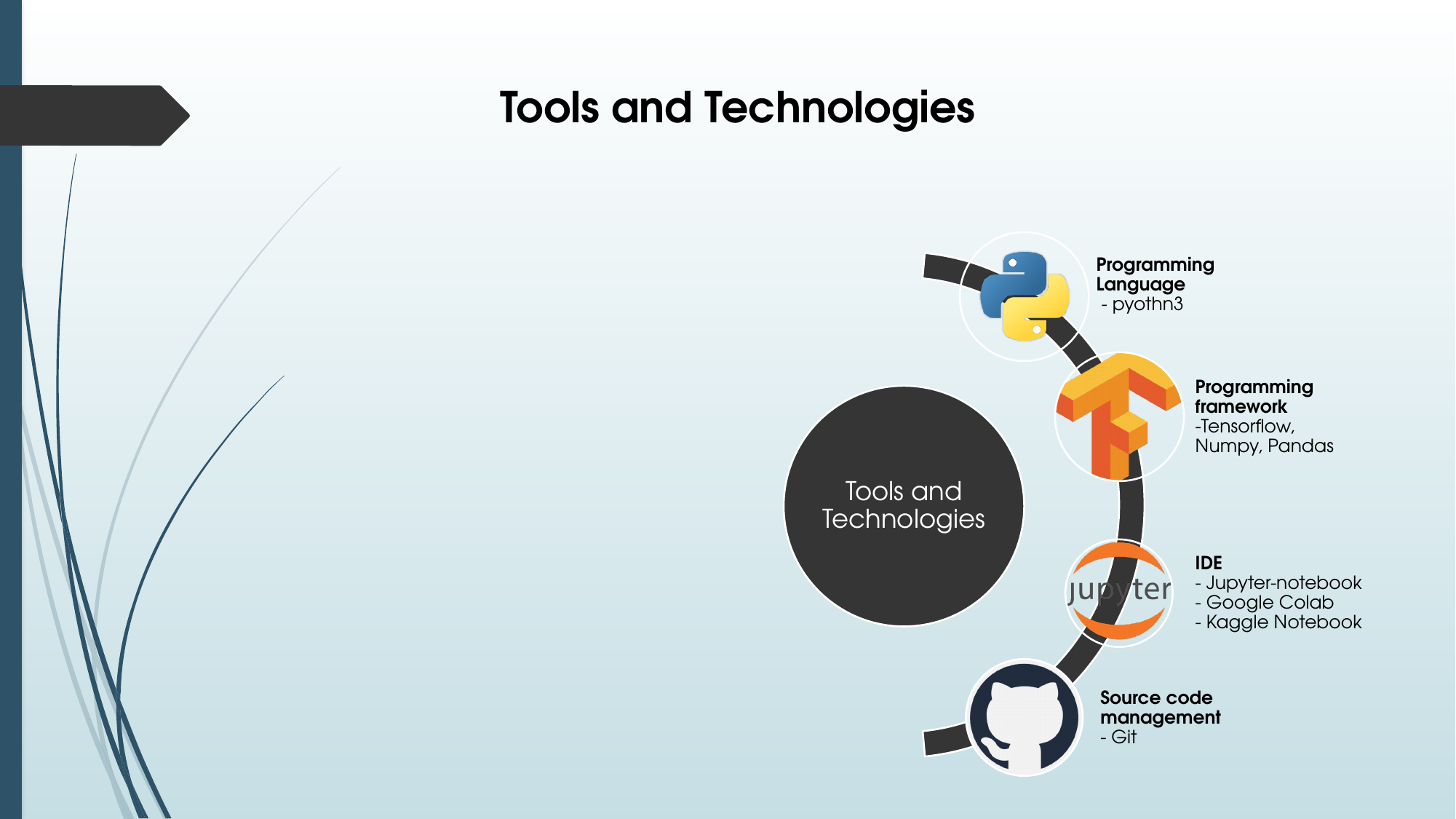

# Tools and Technologies
Tools and Technologies
Programming Language
 - pyothn3
Programming framework
-Tensorflow, Numpy, Pandas
IDE
- Jupyter-notebook
- Google Colab
- Kaggle Notebook
Source code management
- Git